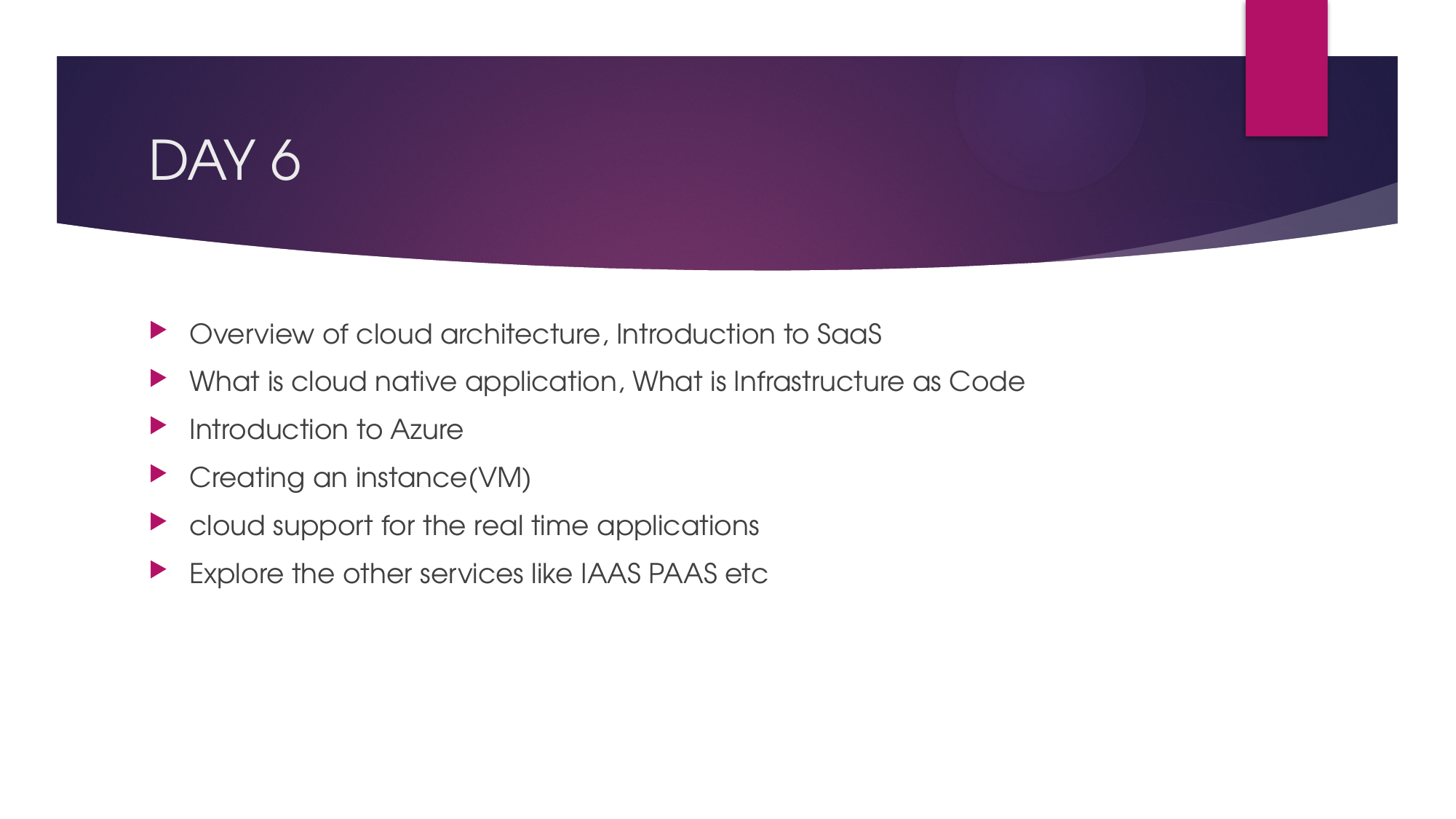

# DAY 6
Overview of cloud architecture, Introduction to SaaS
What is cloud native application, What is Infrastructure as Code
Introduction to Azure
Creating an instance(VM)
cloud support for the real time applications
Explore the other services like IAAS PAAS etc